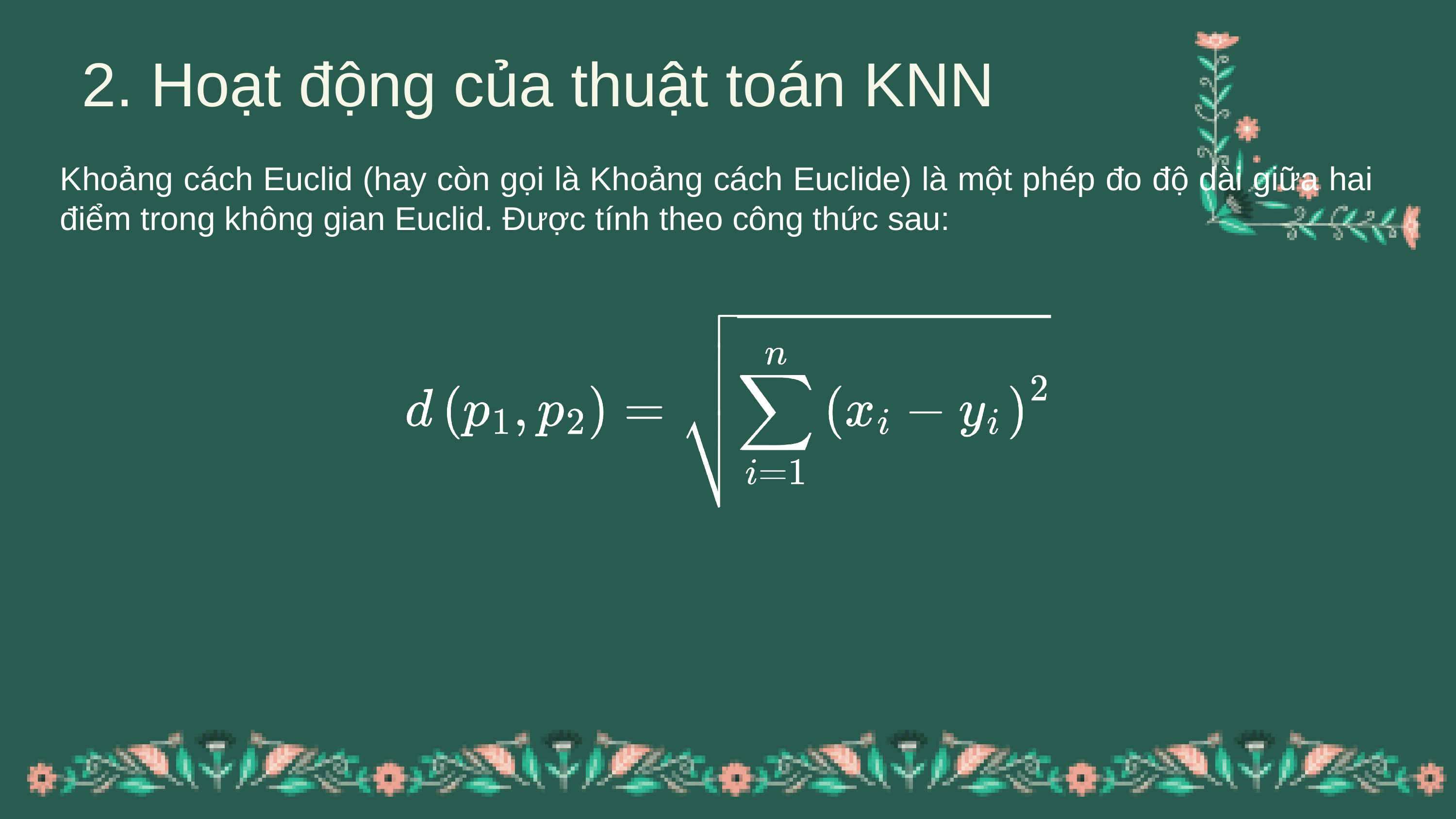

2. Hoạt động của thuật toán KNN
Khoảng cách Euclid (hay còn gọi là Khoảng cách Euclide) là một phép đo độ dài giữa hai điểm trong không gian Euclid. Được tính theo công thức sau: